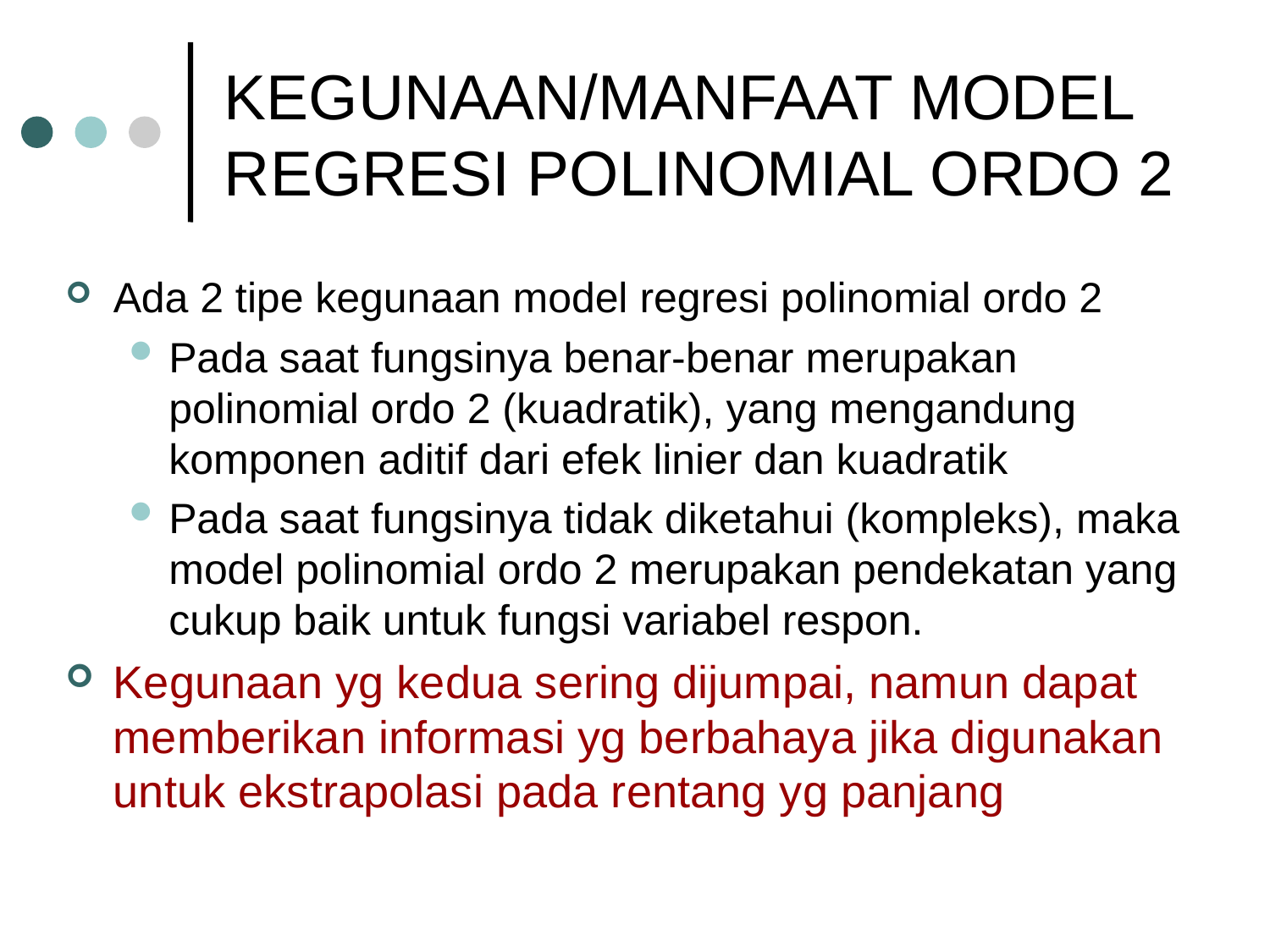

# KEGUNAAN/MANFAAT MODEL REGRESI POLINOMIAL ORDO 2
Ada 2 tipe kegunaan model regresi polinomial ordo 2
Pada saat fungsinya benar-benar merupakan polinomial ordo 2 (kuadratik), yang mengandung komponen aditif dari efek linier dan kuadratik
Pada saat fungsinya tidak diketahui (kompleks), maka model polinomial ordo 2 merupakan pendekatan yang cukup baik untuk fungsi variabel respon.
Kegunaan yg kedua sering dijumpai, namun dapat memberikan informasi yg berbahaya jika digunakan untuk ekstrapolasi pada rentang yg panjang